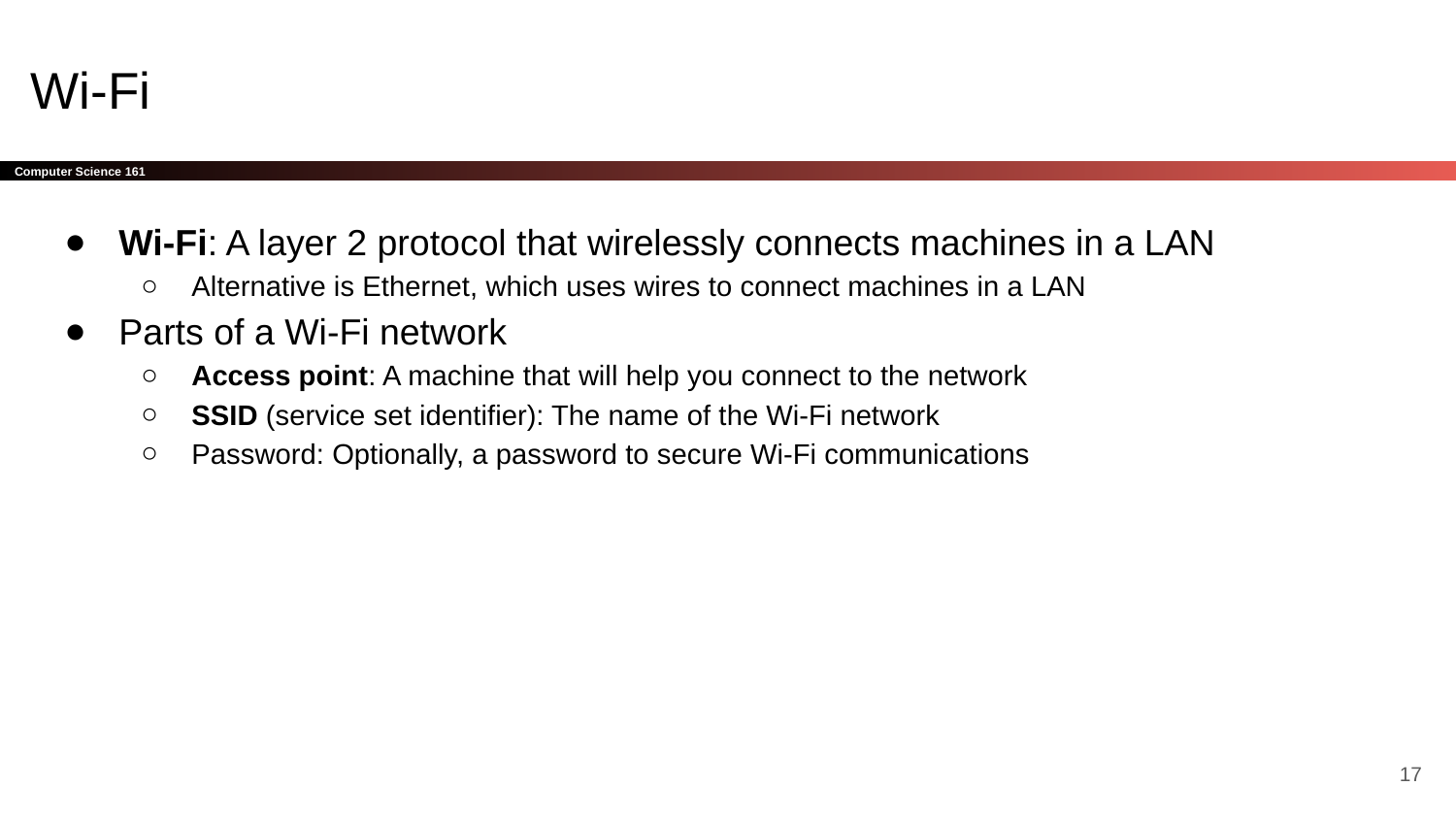

# Wi-Fi
Wi-Fi: A layer 2 protocol that wirelessly connects machines in a LAN
Alternative is Ethernet, which uses wires to connect machines in a LAN
Parts of a Wi-Fi network
Access point: A machine that will help you connect to the network
SSID (service set identifier): The name of the Wi-Fi network
Password: Optionally, a password to secure Wi-Fi communications
17